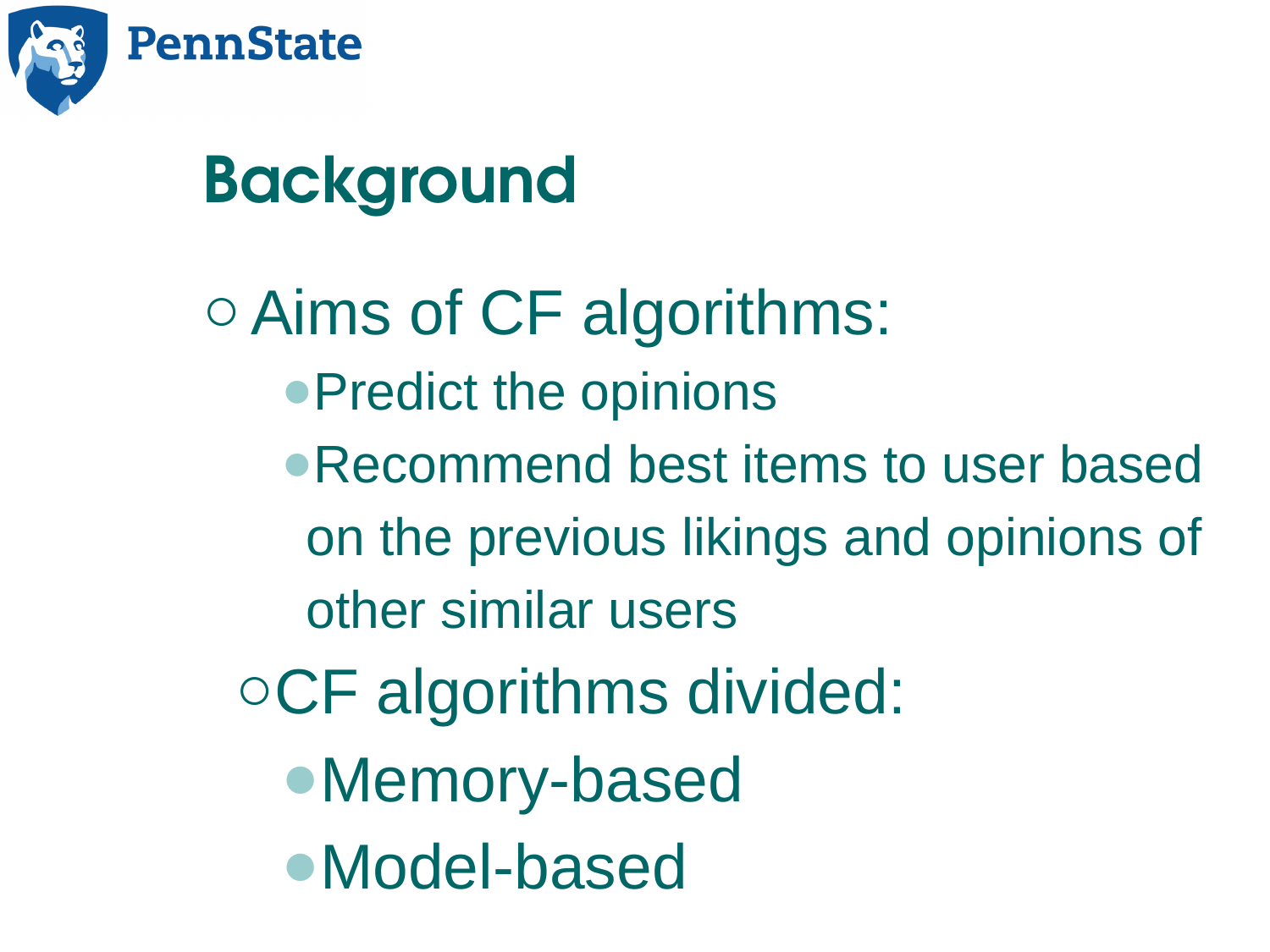

# Background
Aims of CF algorithms:
Predict the opinions
Recommend best items to user based on the previous likings and opinions of other similar users
CF algorithms divided:
Memory-based
Model-based